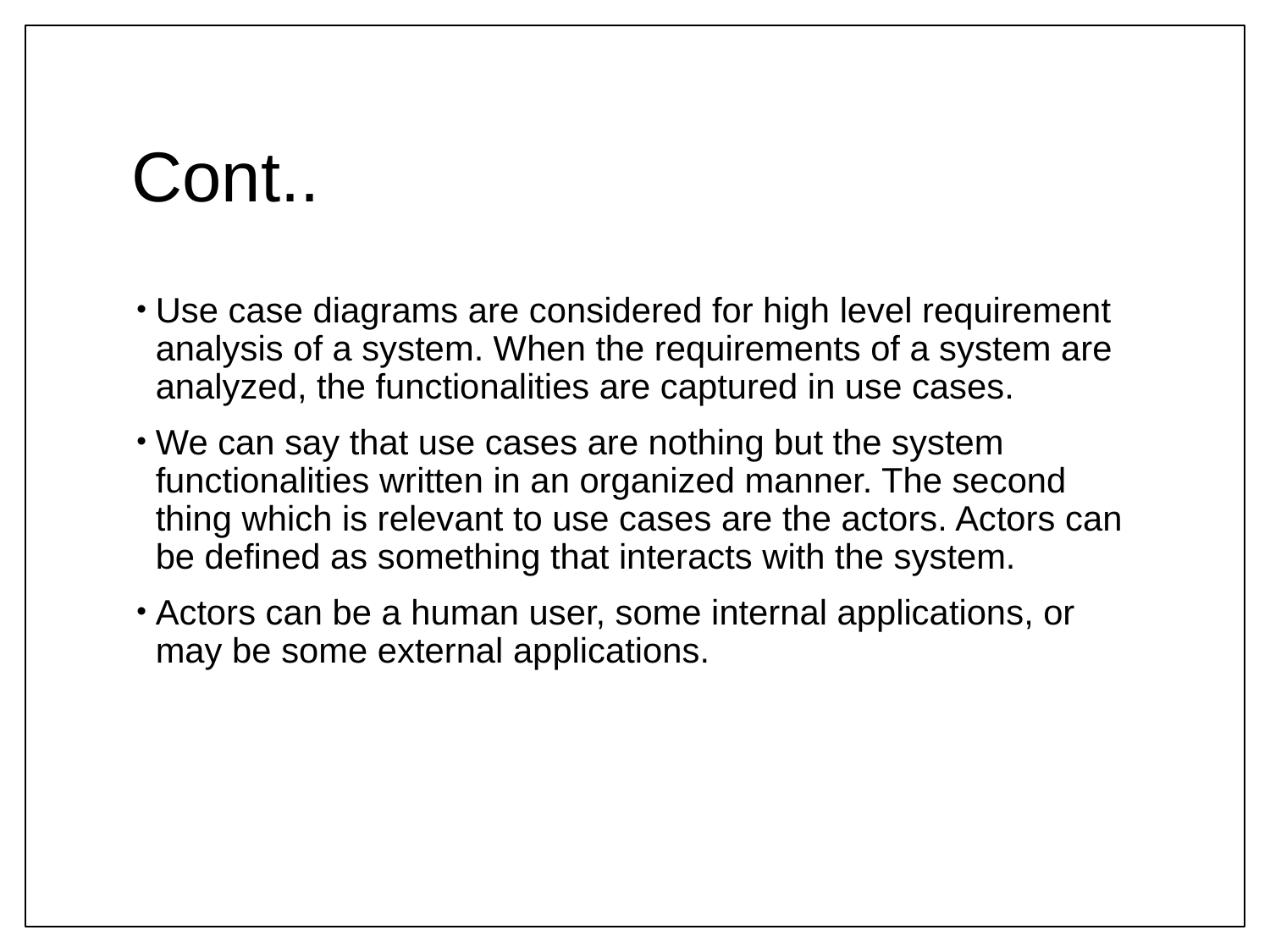

# Cont..
Use case diagrams are considered for high level requirement analysis of a system. When the requirements of a system are analyzed, the functionalities are captured in use cases.
We can say that use cases are nothing but the system functionalities written in an organized manner. The second thing which is relevant to use cases are the actors. Actors can be defined as something that interacts with the system.
Actors can be a human user, some internal applications, or may be some external applications.